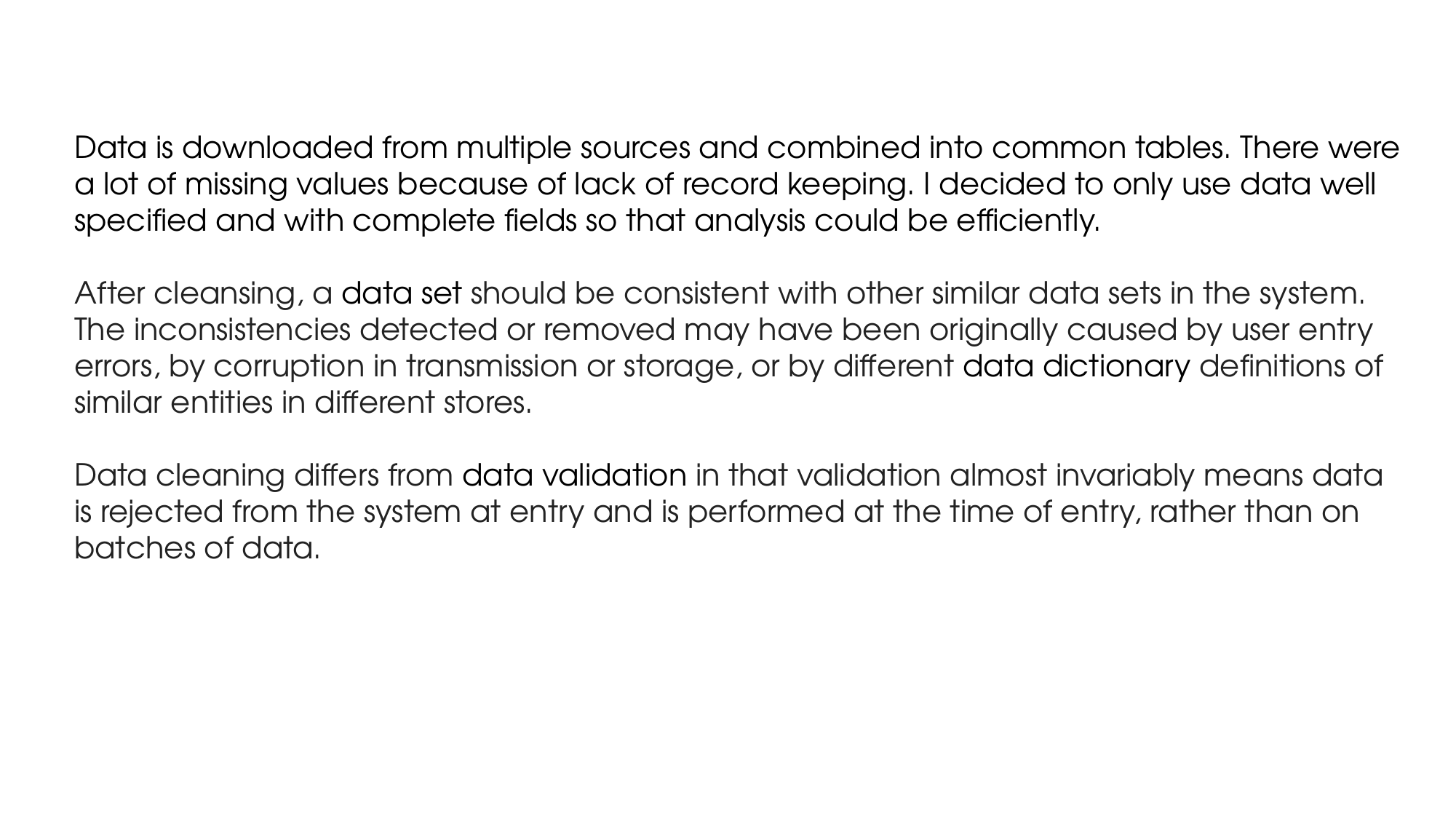

Data is downloaded from multiple sources and combined into common tables. There were a lot of missing values because of lack of record keeping. I decided to only use data well specified and with complete fields so that analysis could be efficiently.

After cleansing, a data set should be consistent with other similar data sets in the system. The inconsistencies detected or removed may have been originally caused by user entry errors, by corruption in transmission or storage, or by different data dictionary definitions of similar entities in different stores.

Data cleaning differs from data validation in that validation almost invariably means data is rejected from the system at entry and is performed at the time of entry, rather than on batches of data.